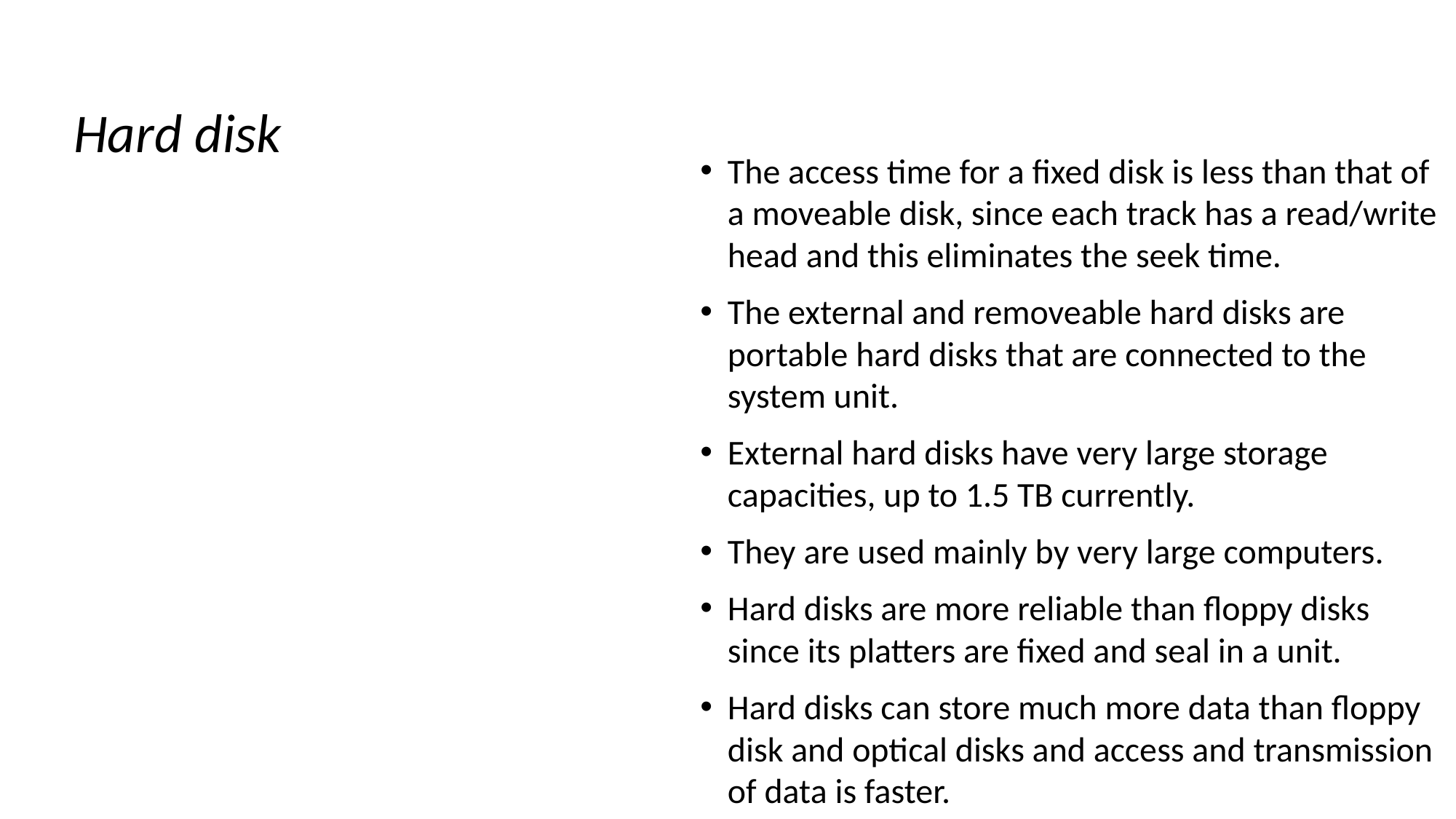

Hard disk
The access time for a fixed disk is less than that of a moveable disk, since each track has a read/write head and this eliminates the seek time.
The external and removeable hard disks are portable hard disks that are connected to the system unit.
External hard disks have very large storage capacities, up to 1.5 TB currently.
They are used mainly by very large computers.
Hard disks are more reliable than floppy disks since its platters are fixed and seal in a unit.
Hard disks can store much more data than floppy disk and optical disks and access and transmission of data is faster.